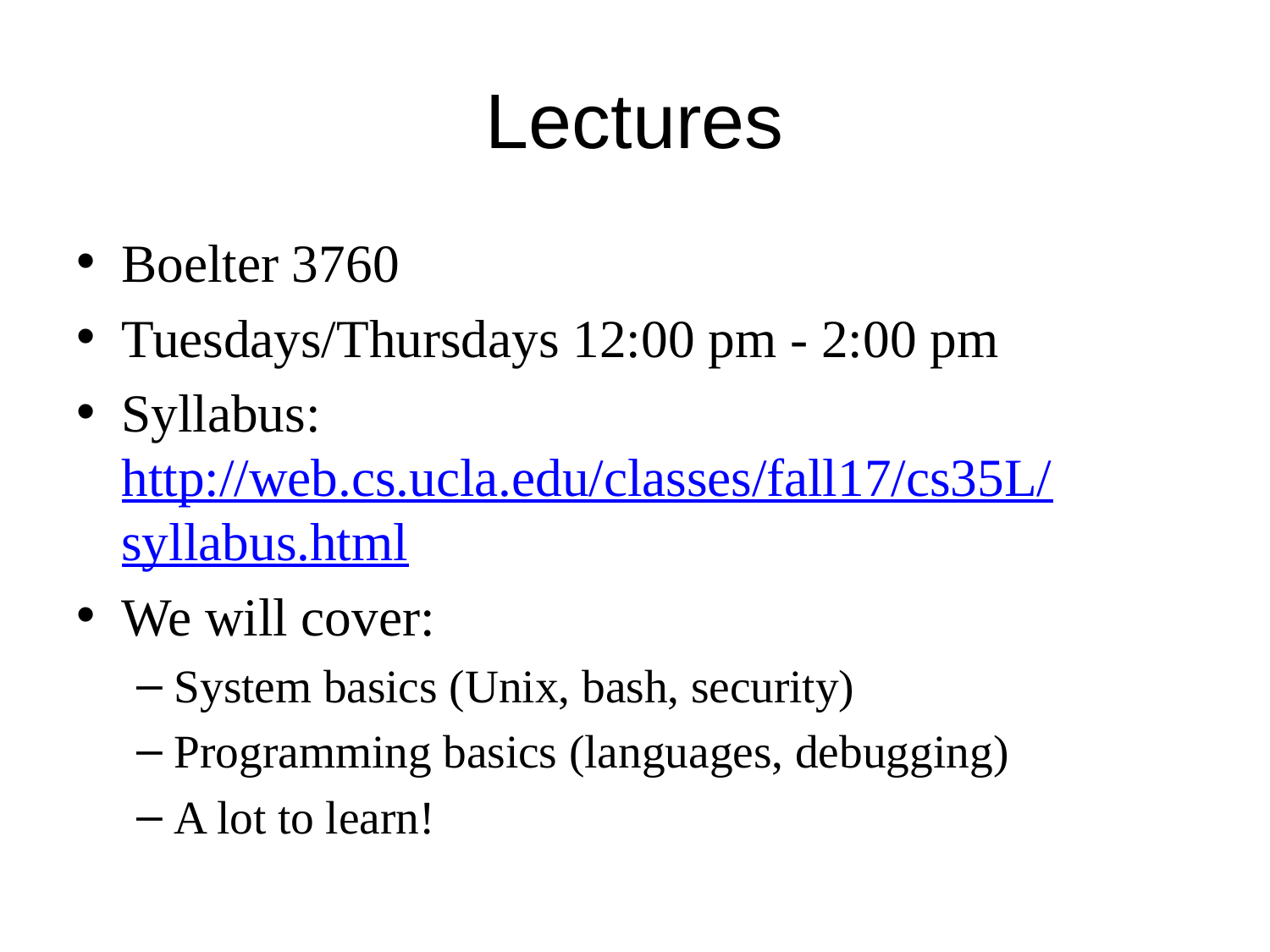

# Lectures
Boelter 3760
Tuesdays/Thursdays 12:00 pm - 2:00 pm
Syllabus: http://web.cs.ucla.edu/classes/fall17/cs35L/syllabus.html
We will cover:
System basics (Unix, bash, security)
Programming basics (languages, debugging)
A lot to learn!